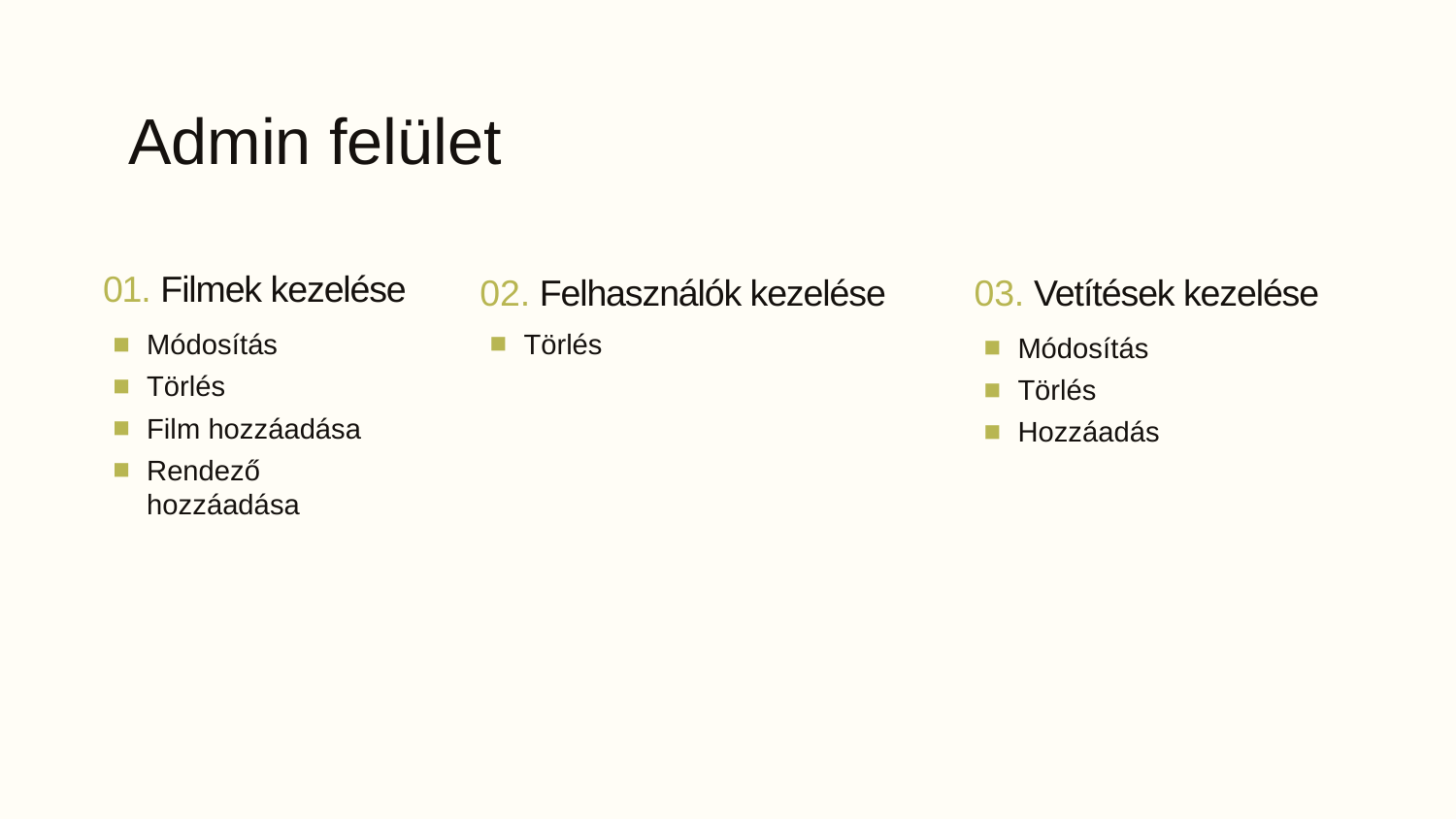

# Admin felület
01. Filmek kezelése
02. Felhasználók kezelése
03. Vetítések kezelése
Törlés
Módosítás
Törlés
Film hozzáadása
Rendező hozzáadása

Módosítás
Törlés
Hozzáadás